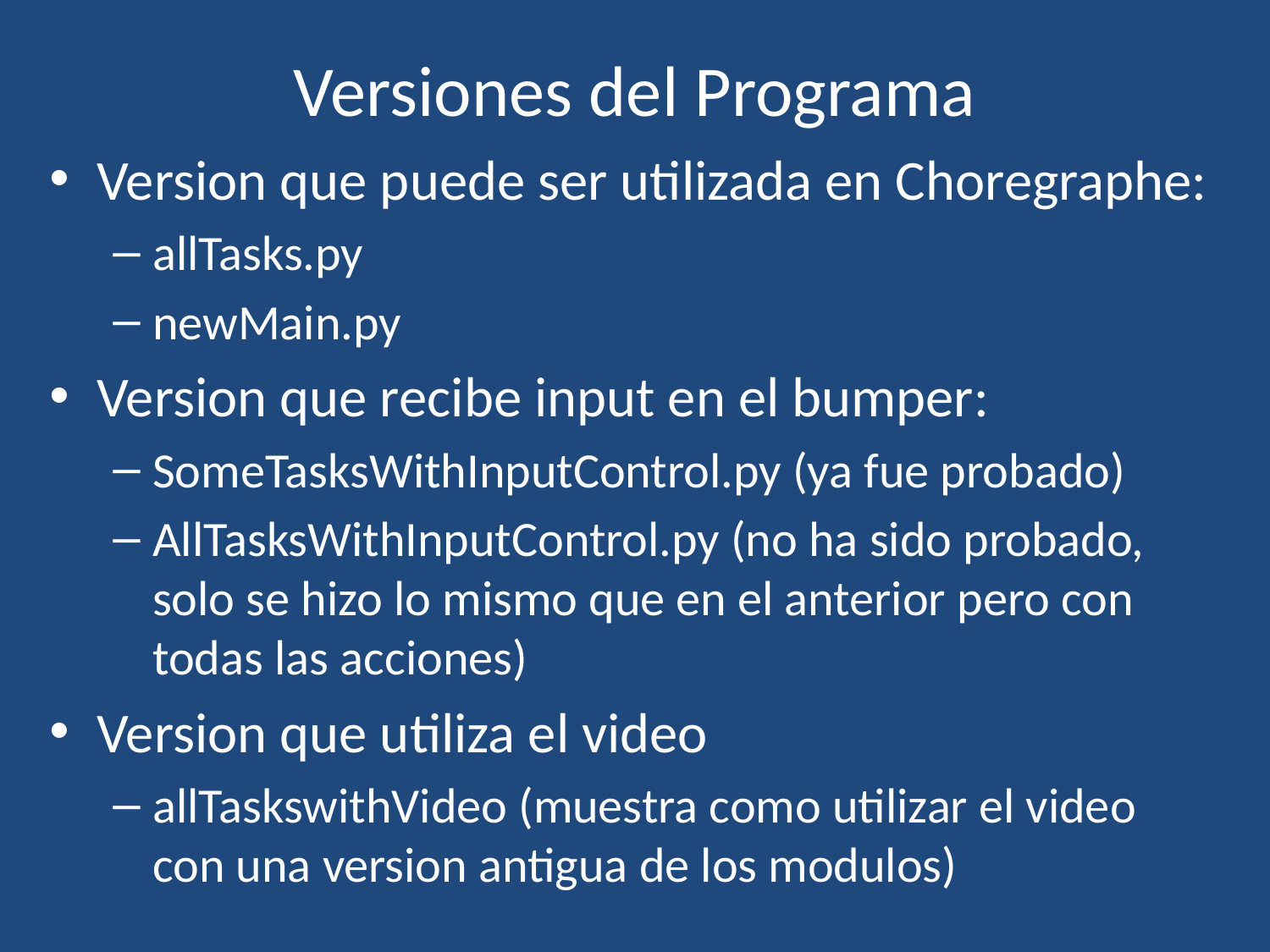

# Versiones del Programa
Version que puede ser utilizada en Choregraphe:
allTasks.py
newMain.py
Version que recibe input en el bumper:
SomeTasksWithInputControl.py (ya fue probado)
AllTasksWithInputControl.py (no ha sido probado, solo se hizo lo mismo que en el anterior pero con todas las acciones)
Version que utiliza el video
allTaskswithVideo (muestra como utilizar el video con una version antigua de los modulos)